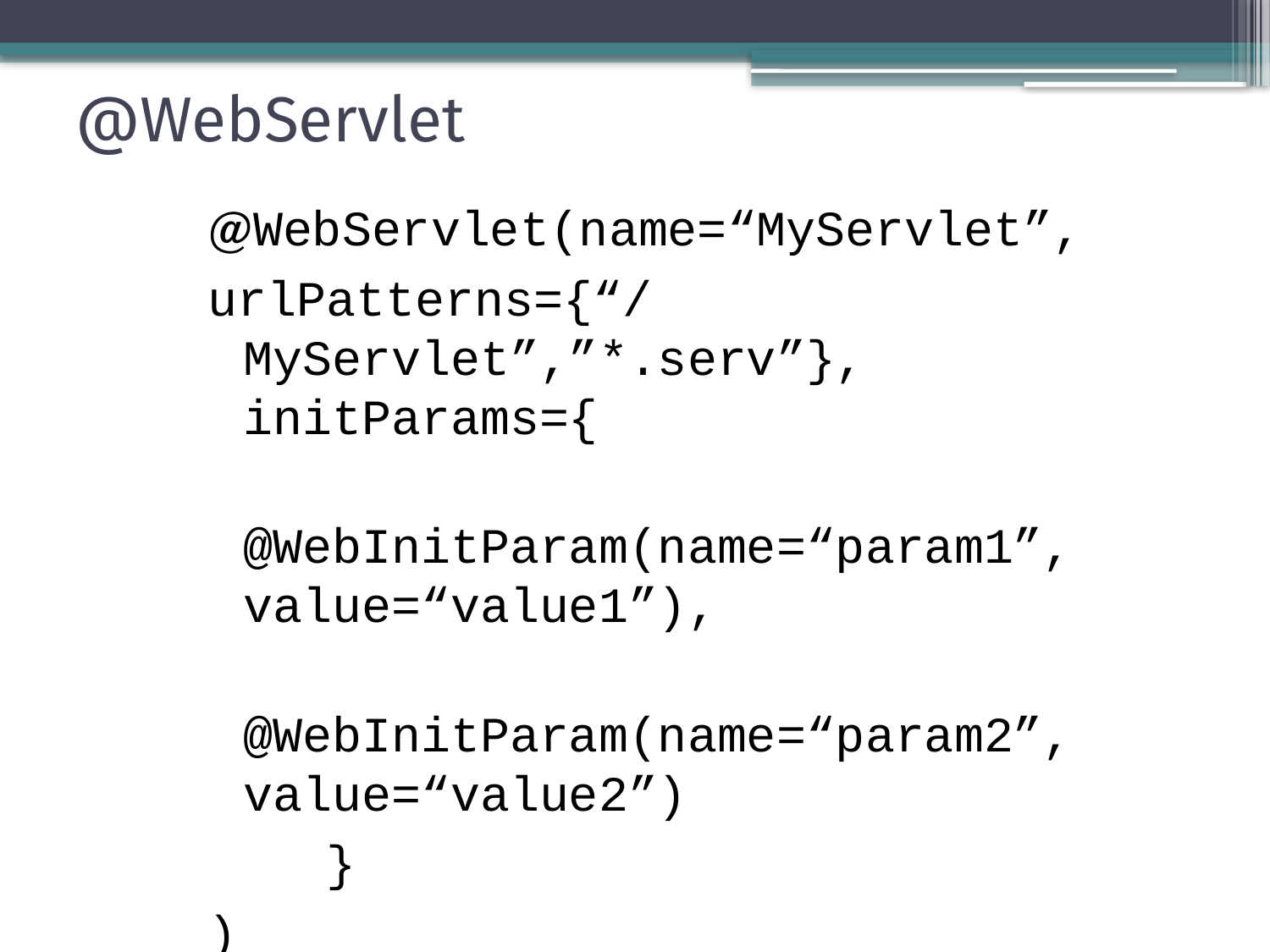

# @WebServlet
@WebServlet(name=“MyServlet”,
urlPatterns={“/MyServlet”,”*.serv”}, initParams={
      @WebInitParam(name=“param1”, value=“value1”),
      @WebInitParam(name=“param2”, value=“value2”)
    }
)